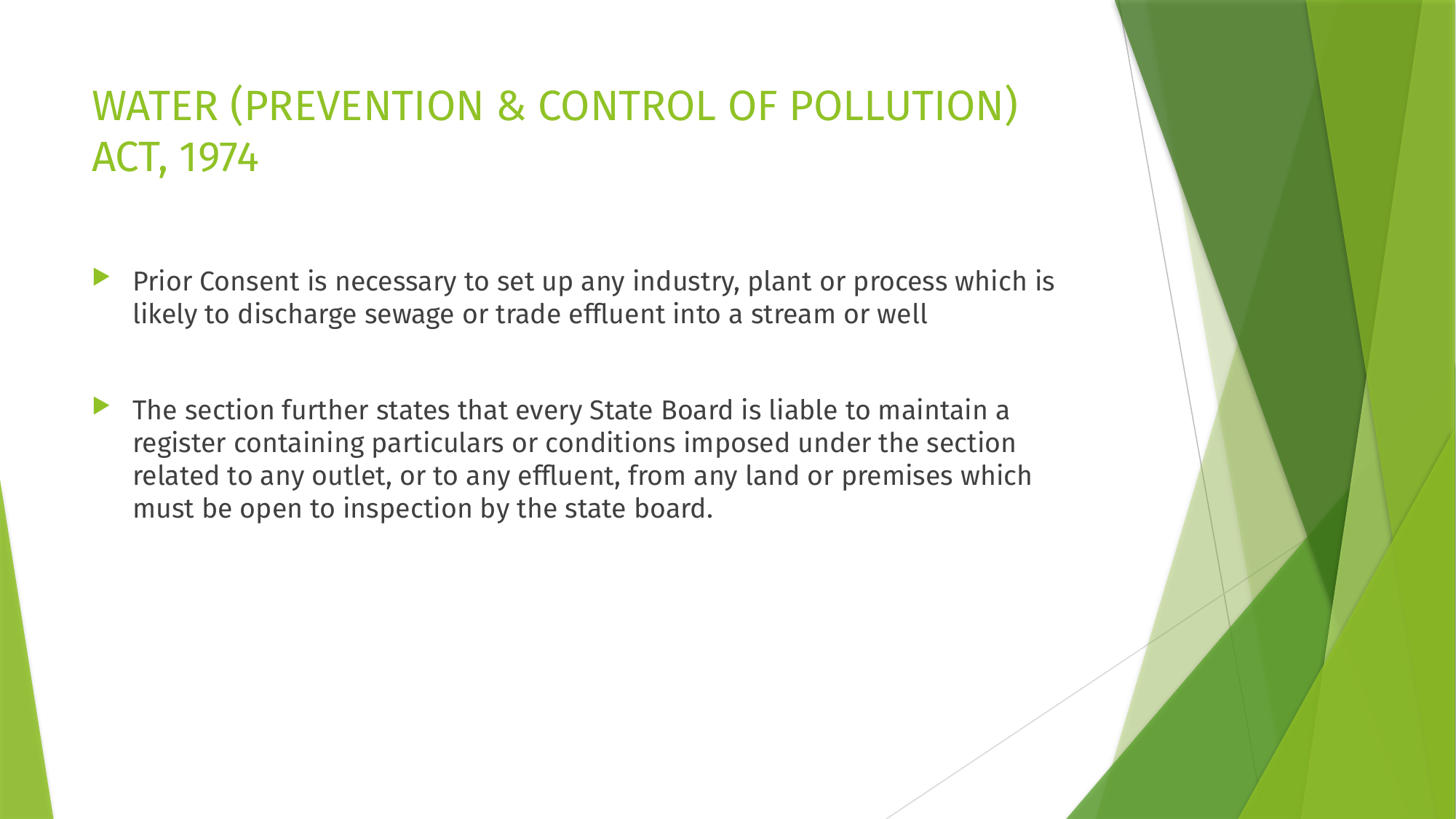

# WATER (PREVENTION & CONTROL OF POLLUTION) ACT, 1974
Prior Consent is necessary to set up any industry, plant or process which is likely to discharge sewage or trade effluent into a stream or well

The section further states that every State Board is liable to maintain a register containing particulars or conditions imposed under the section related to any outlet, or to any effluent, from any land or premises which must be open to inspection by the state board.